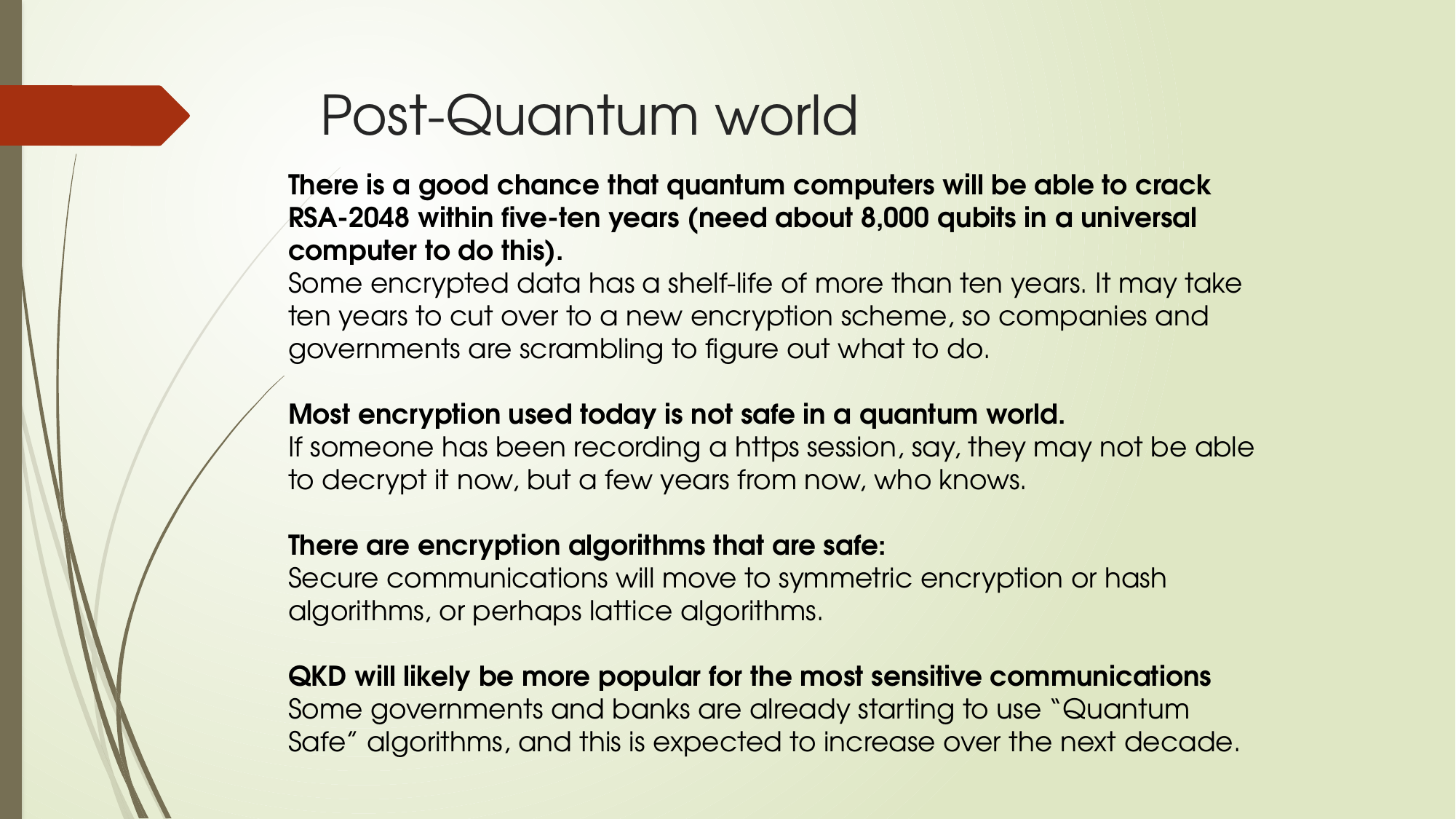

# Post-Quantum world
There is a good chance that quantum computers will be able to crack RSA-2048 within five-ten years (need about 8,000 qubits in a universal computer to do this).
Some encrypted data has a shelf-life of more than ten years. It may take ten years to cut over to a new encryption scheme, so companies and governments are scrambling to figure out what to do.

Most encryption used today is not safe in a quantum world.
If someone has been recording a https session, say, they may not be able to decrypt it now, but a few years from now, who knows.

There are encryption algorithms that are safe:
Secure communications will move to symmetric encryption or hash algorithms, or perhaps lattice algorithms.

QKD will likely be more popular for the most sensitive communications
Some governments and banks are already starting to use “Quantum Safe” algorithms, and this is expected to increase over the next decade.